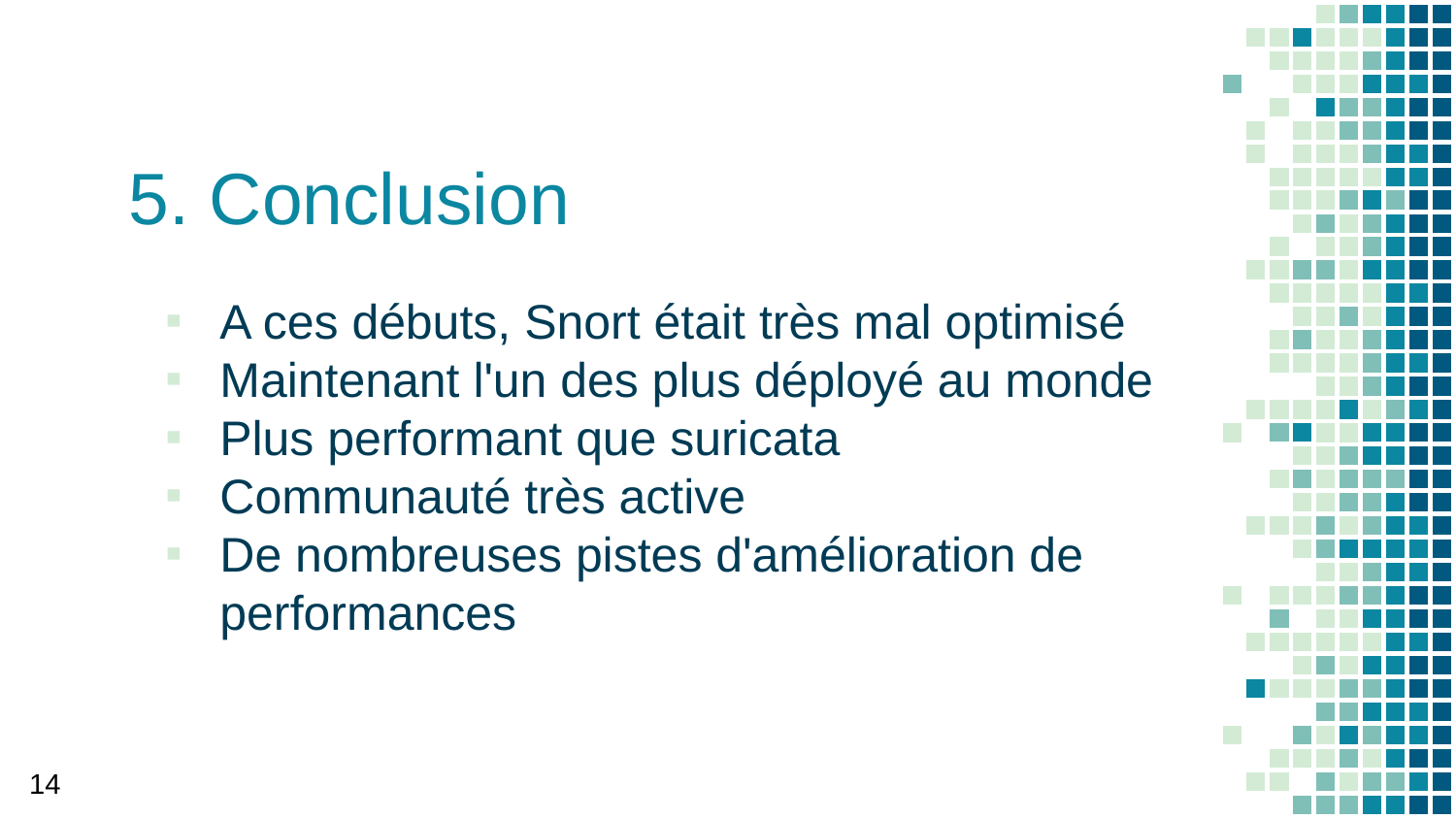

# 5. Conclusion
A ces débuts, Snort était très mal optimisé
Maintenant l'un des plus déployé au monde
Plus performant que suricata
Communauté très active
De nombreuses pistes d'amélioration de performances
14